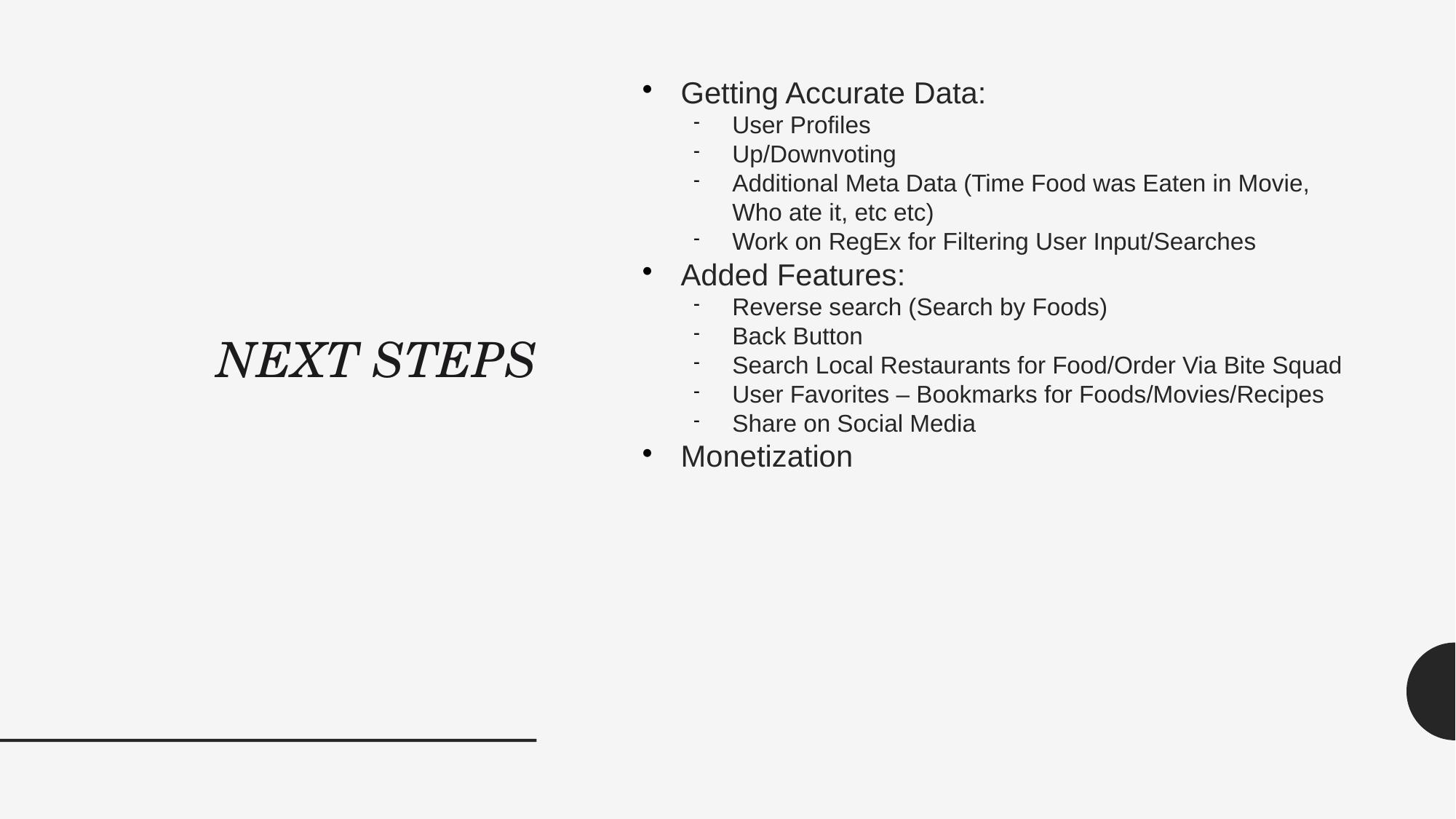

Next Steps
Getting Accurate Data:
User Profiles
Up/Downvoting
Additional Meta Data (Time Food was Eaten in Movie, Who ate it, etc etc)
Work on RegEx for Filtering User Input/Searches
Added Features:
Reverse search (Search by Foods)
Back Button
Search Local Restaurants for Food/Order Via Bite Squad
User Favorites – Bookmarks for Foods/Movies/Recipes
Share on Social Media
Monetization